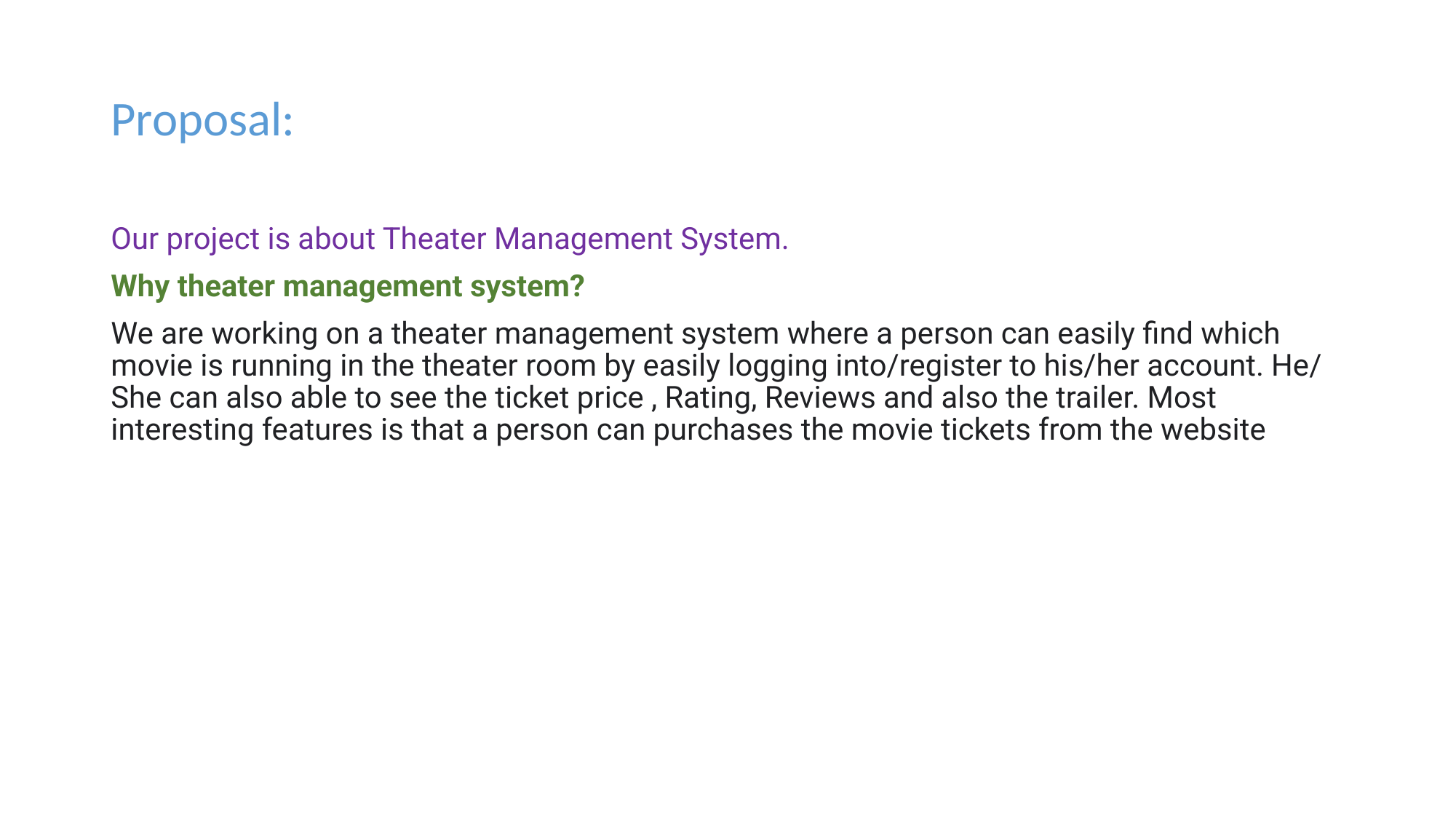

# Proposal:
Our project is about Theater Management System.
Why theater management system?
We are working on a theater management system where a person can easily find which movie is running in the theater room by easily logging into/register to his/her account. He/ She can also able to see the ticket price , Rating, Reviews and also the trailer. Most interesting features is that a person can purchases the movie tickets from the website